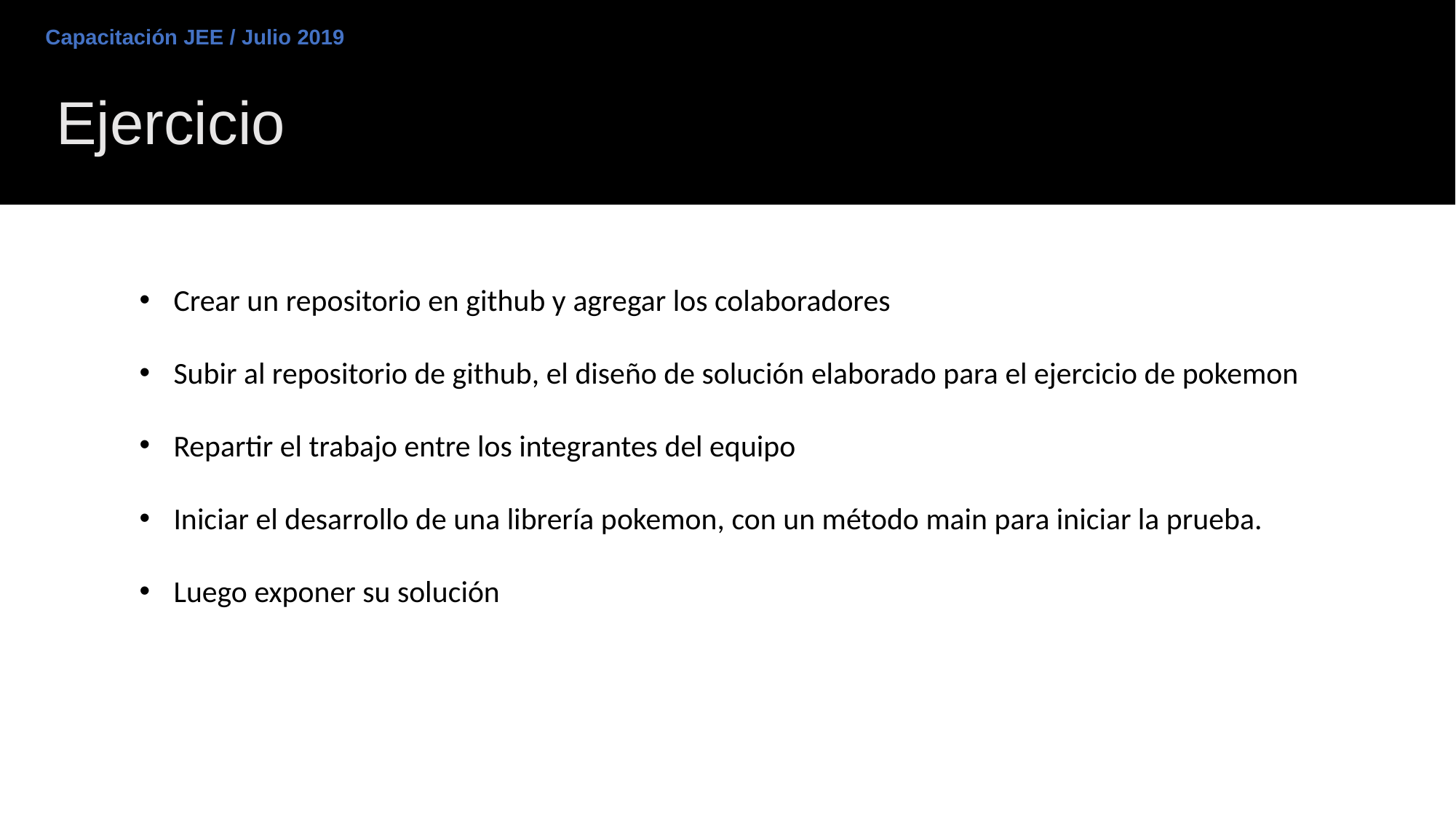

Capacitación JEE / Julio 2019
# Ejercicio
Crear un repositorio en github y agregar los colaboradores

Subir al repositorio de github, el diseño de solución elaborado para el ejercicio de pokemon

Repartir el trabajo entre los integrantes del equipo

Iniciar el desarrollo de una librería pokemon, con un método main para iniciar la prueba.

Luego exponer su solución